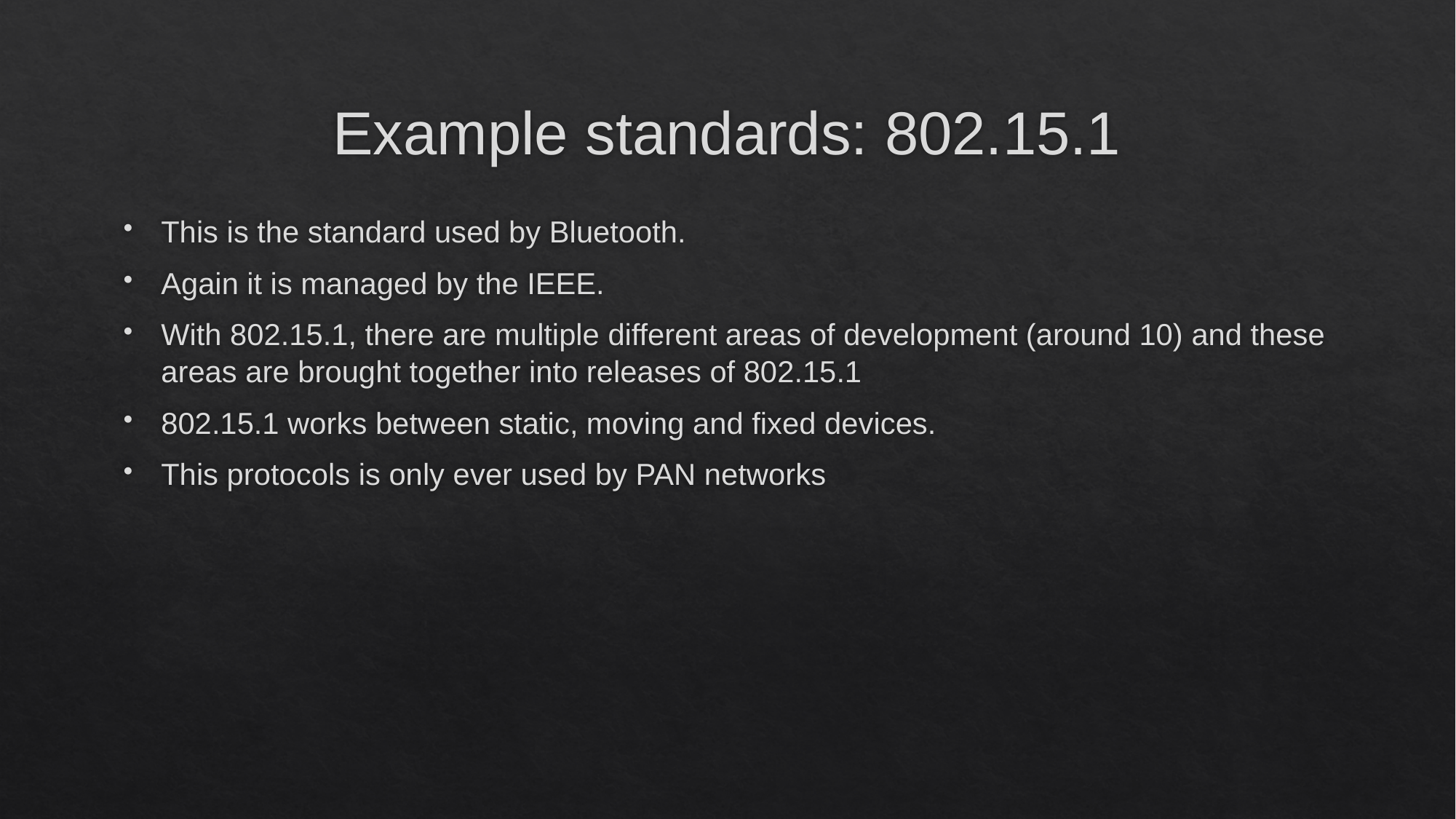

# Example standards: 802.15.1
This is the standard used by Bluetooth.
Again it is managed by the IEEE.
With 802.15.1, there are multiple different areas of development (around 10) and these areas are brought together into releases of 802.15.1
802.15.1 works between static, moving and fixed devices.
This protocols is only ever used by PAN networks